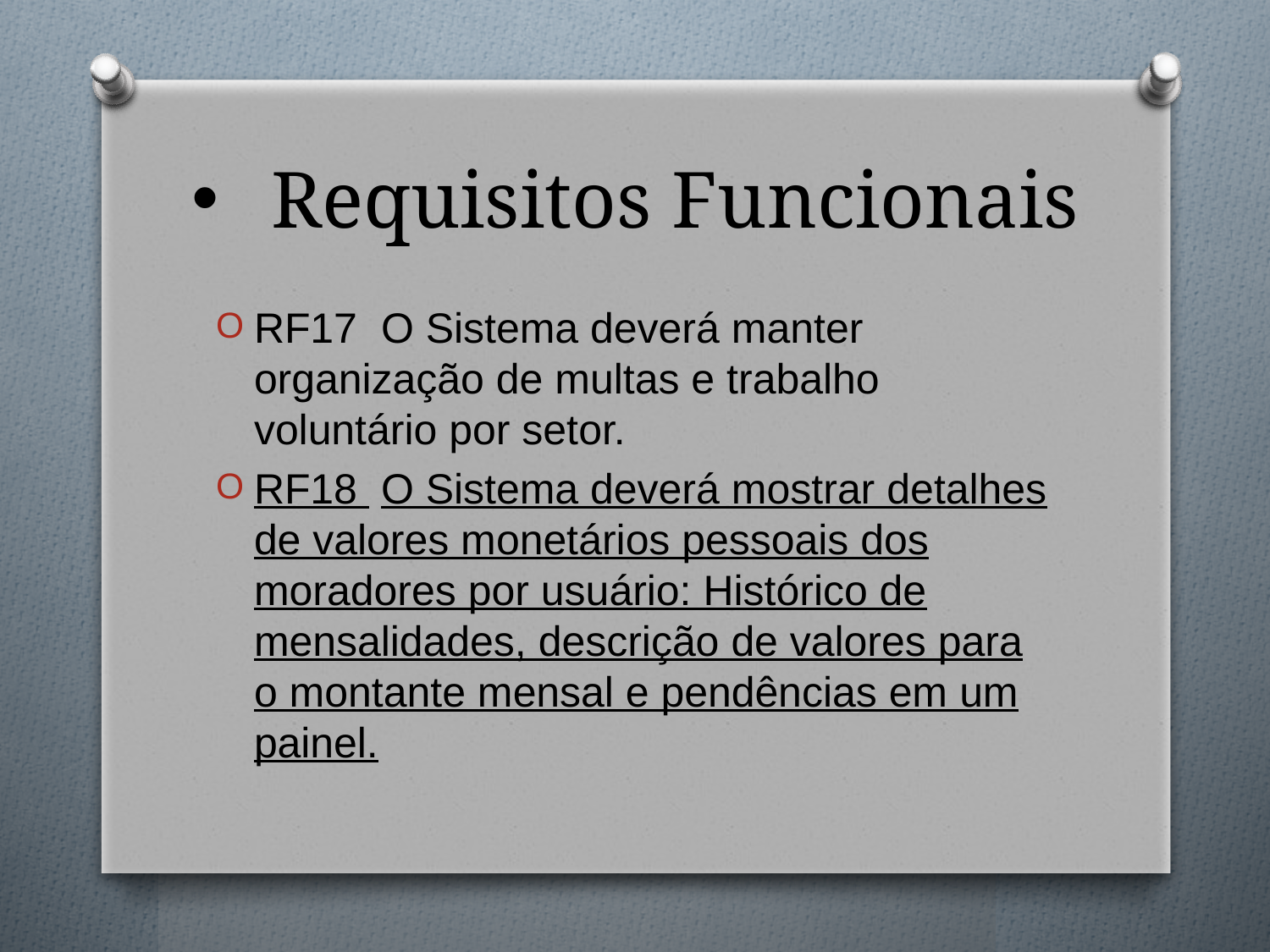

# Requisitos Funcionais
RF17 	O Sistema deverá manter organização de multas e trabalho voluntário por setor.
RF18 	O Sistema deverá mostrar detalhes de valores monetários pessoais dos moradores por usuário: Histórico de mensalidades, descrição de valores para o montante mensal e pendências em um painel.